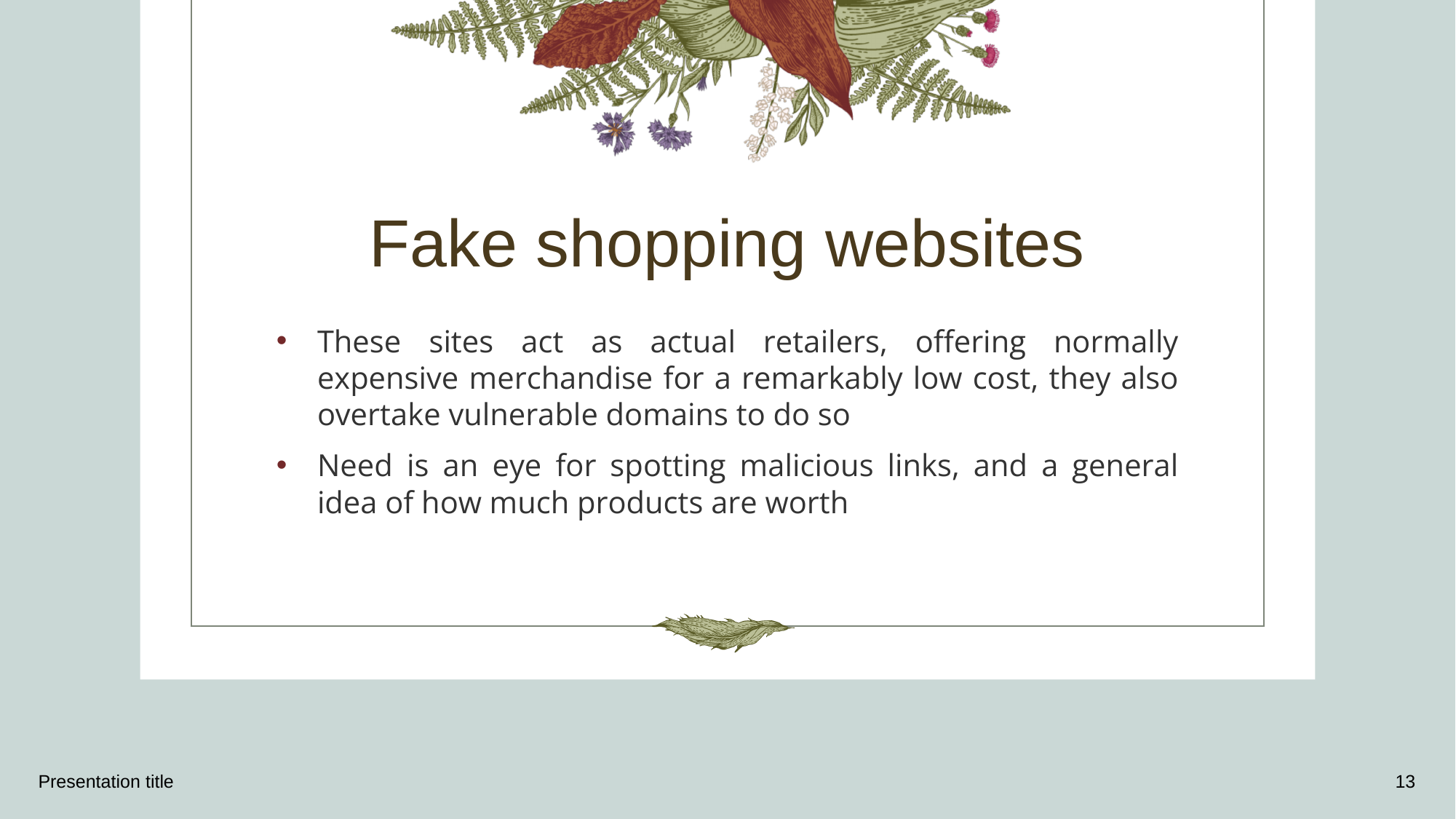

# Fake shopping websites
These sites act as actual retailers, offering normally expensive merchandise for a remarkably low cost, they also overtake vulnerable domains to do so
Need is an eye for spotting malicious links, and a general idea of how much products are worth
Presentation title
13